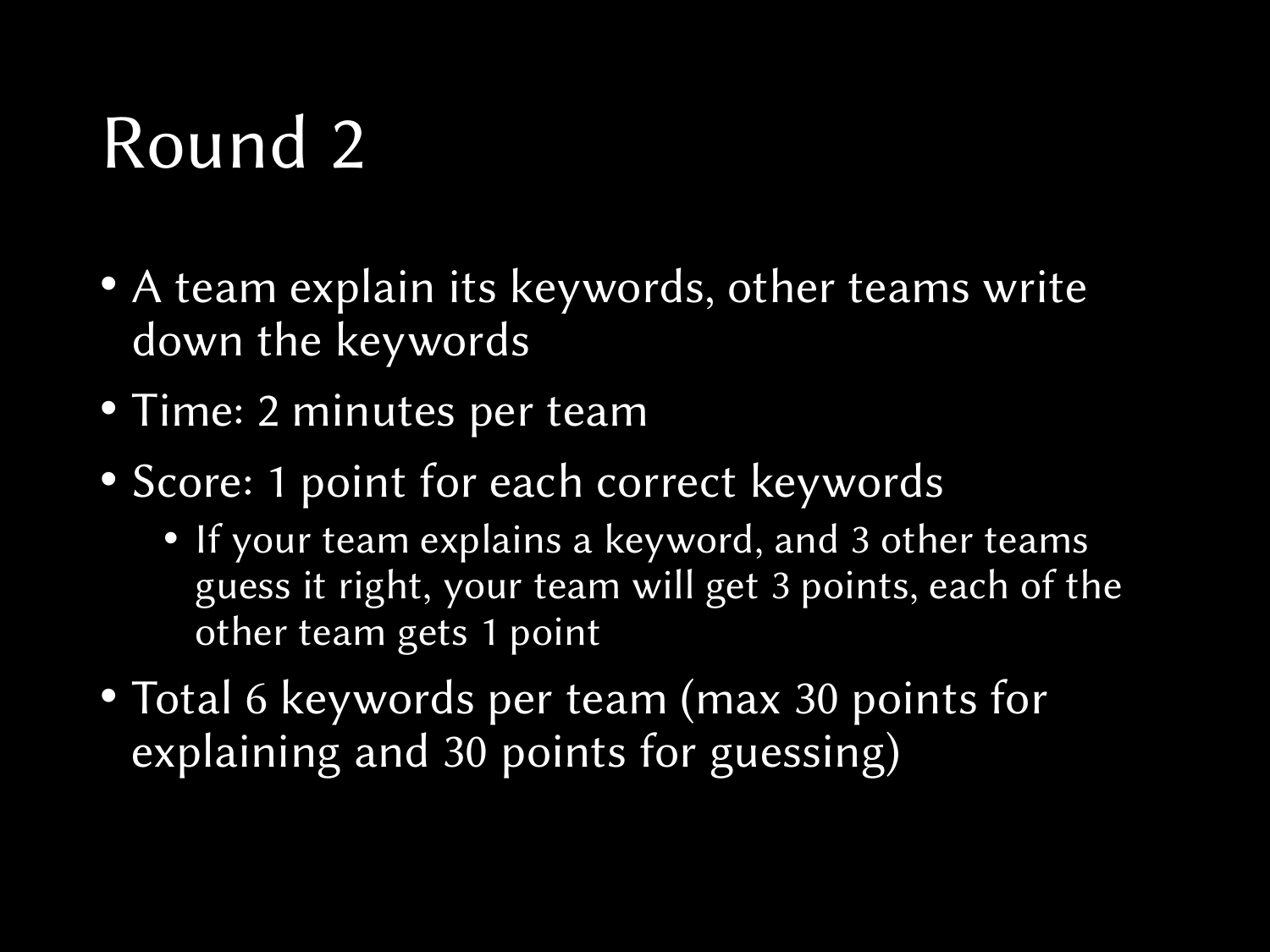

# Round 2
A team explain its keywords, other teams write down the keywords
Time: 2 minutes per team
Score: 1 point for each correct keywords
If your team explains a keyword, and 3 other teams guess it right, your team will get 3 points, each of the other team gets 1 point
Total 6 keywords per team (max 30 points for explaining and 30 points for guessing)